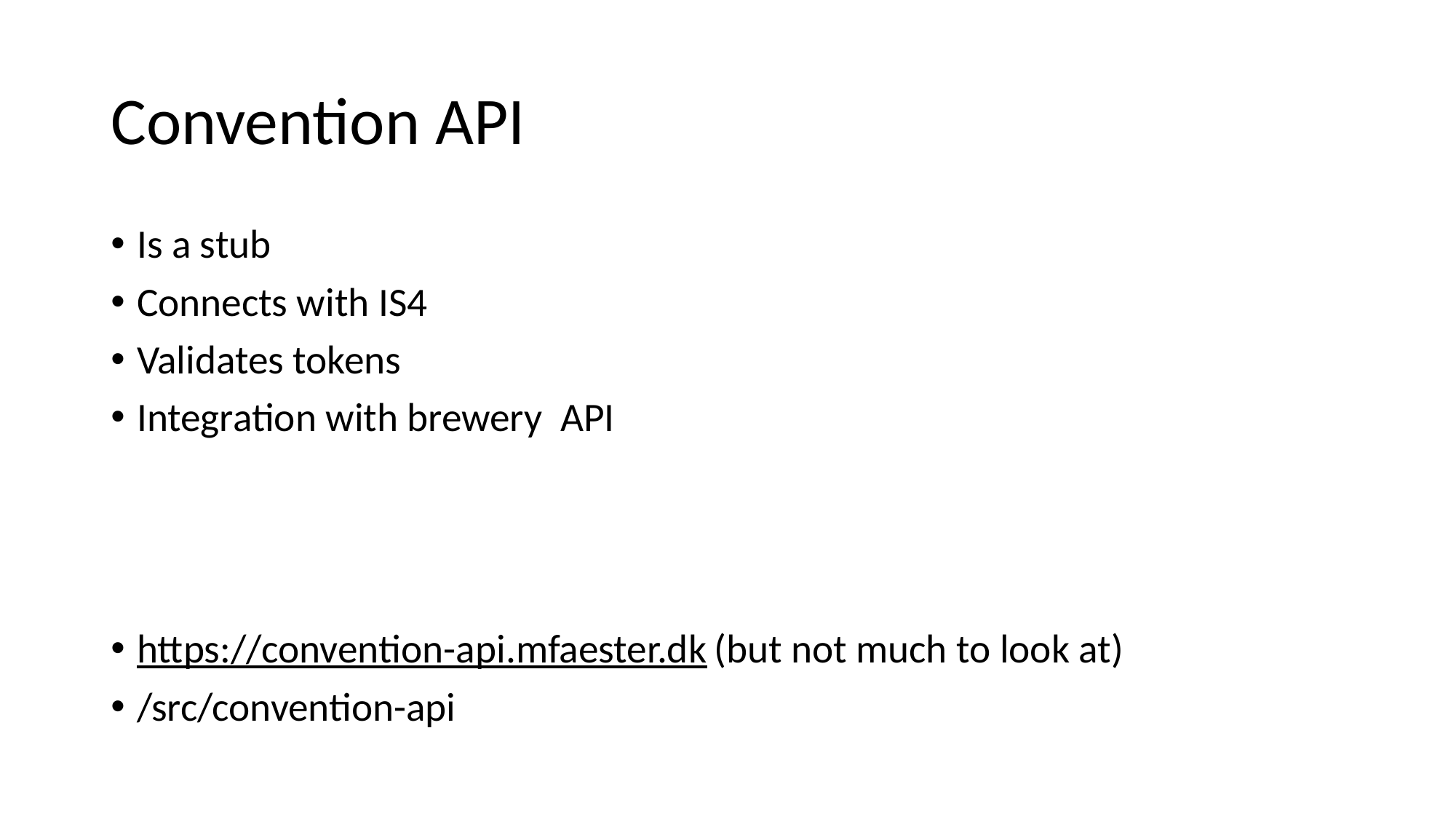

# Convention API
Is a stub
Connects with IS4
Validates tokens
Integration with brewery  API

https://convention-api.mfaester.dk (but not much to look at)
/src/convention-api